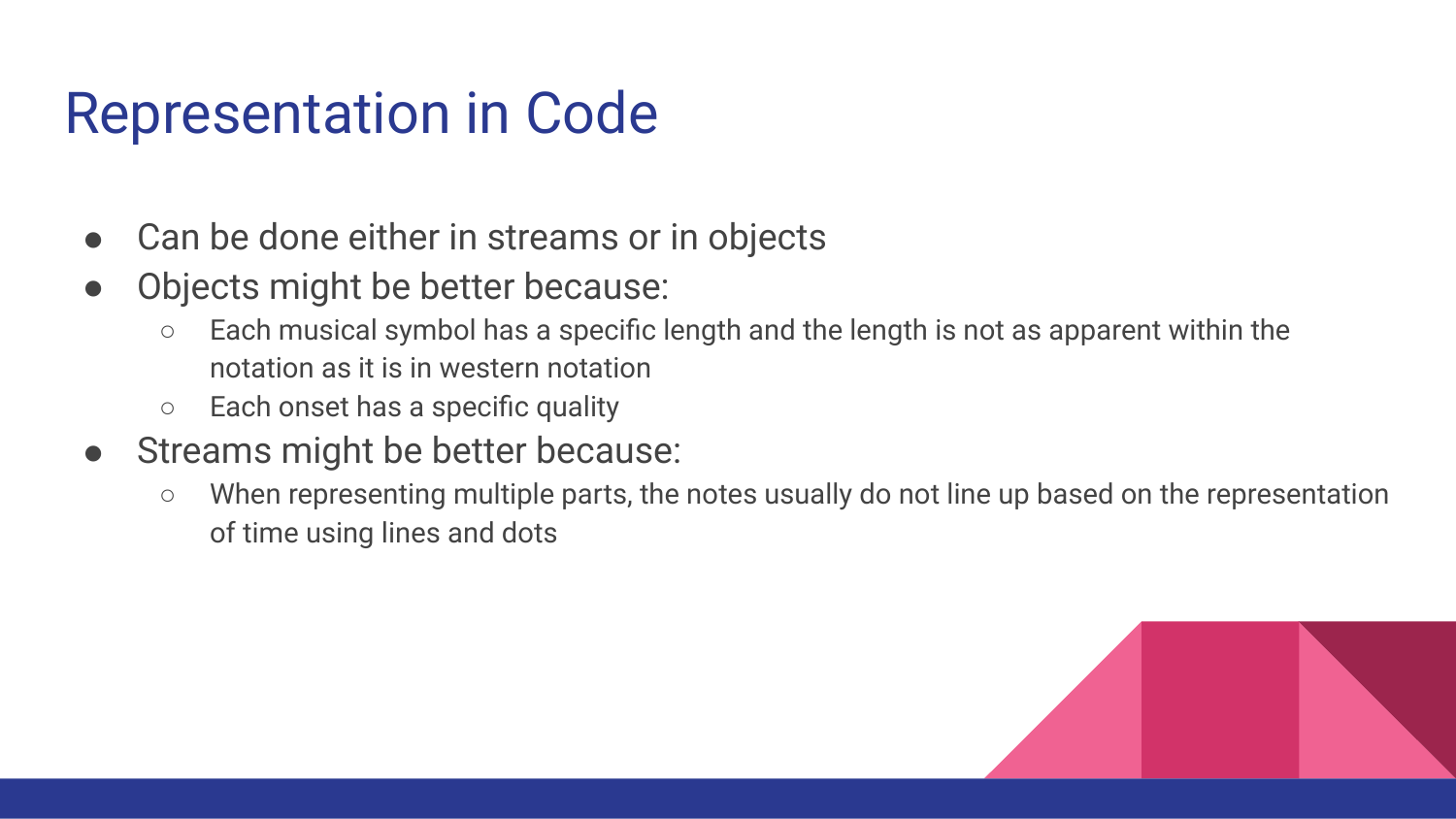

# Representation in Code
Can be done either in streams or in objects
Objects might be better because:
Each musical symbol has a specific length and the length is not as apparent within the notation as it is in western notation
Each onset has a specific quality
Streams might be better because:
When representing multiple parts, the notes usually do not line up based on the representation of time using lines and dots